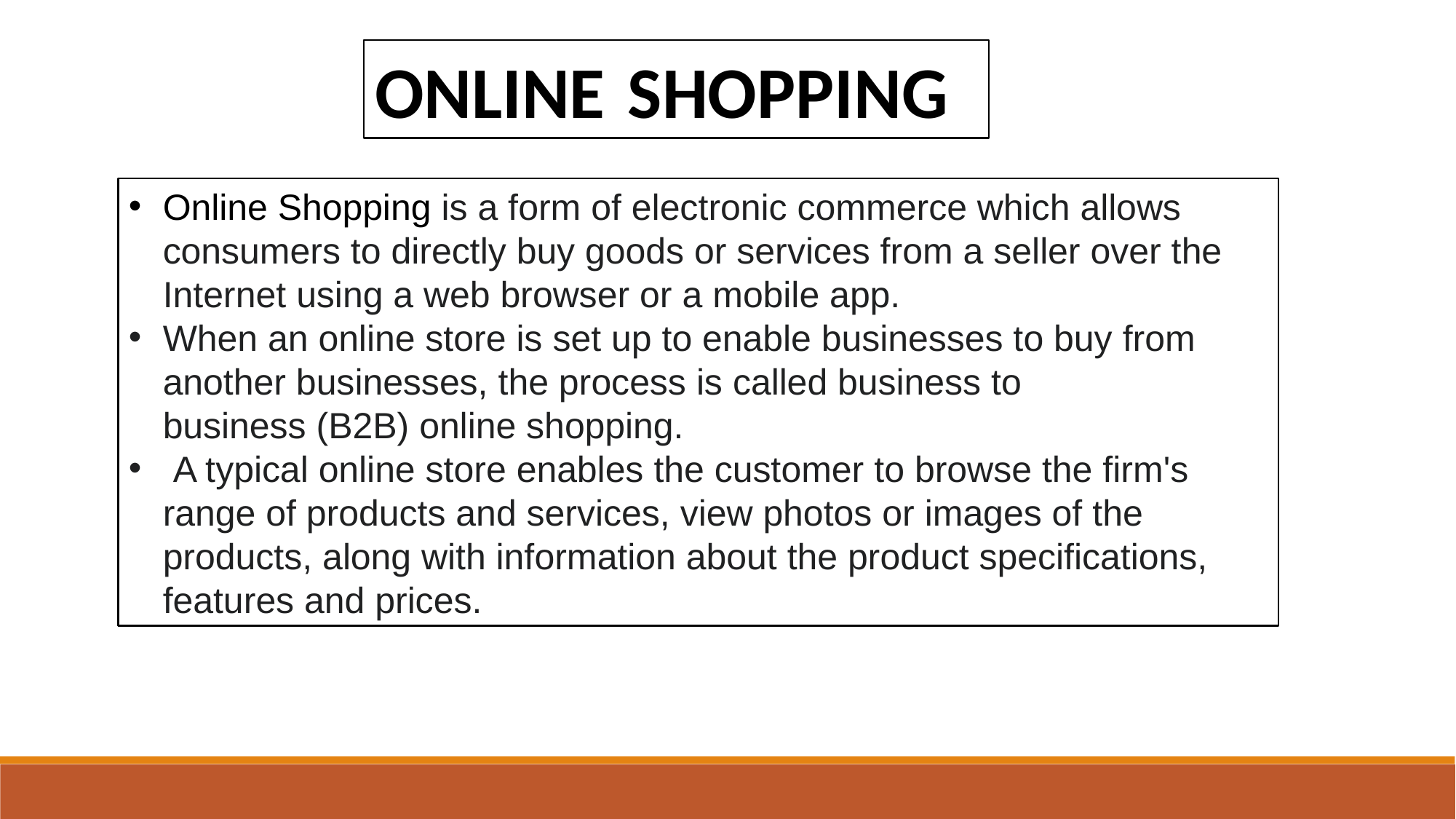

ONLINE  SHOPPING
Online Shopping is a form of electronic commerce which allows consumers to directly buy goods or services from a seller over the Internet using a web browser or a mobile app.
When an online store is set up to enable businesses to buy from another businesses, the process is called business to business (B2B) online shopping.
 A typical online store enables the customer to browse the firm's range of products and services, view photos or images of the products, along with information about the product specifications, features and prices.